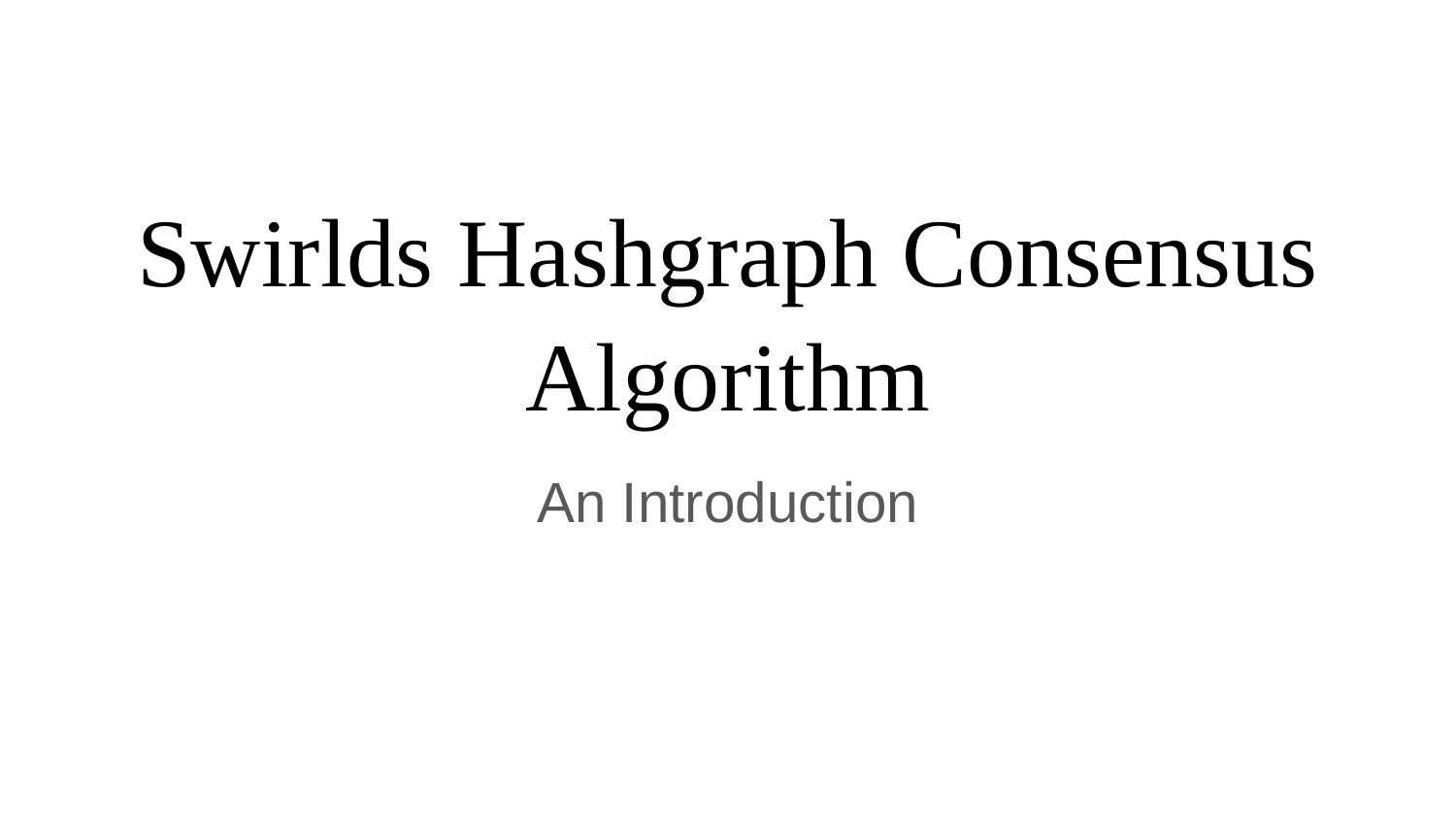

# Swirlds Hashgraph Consensus Algorithm
An Introduction